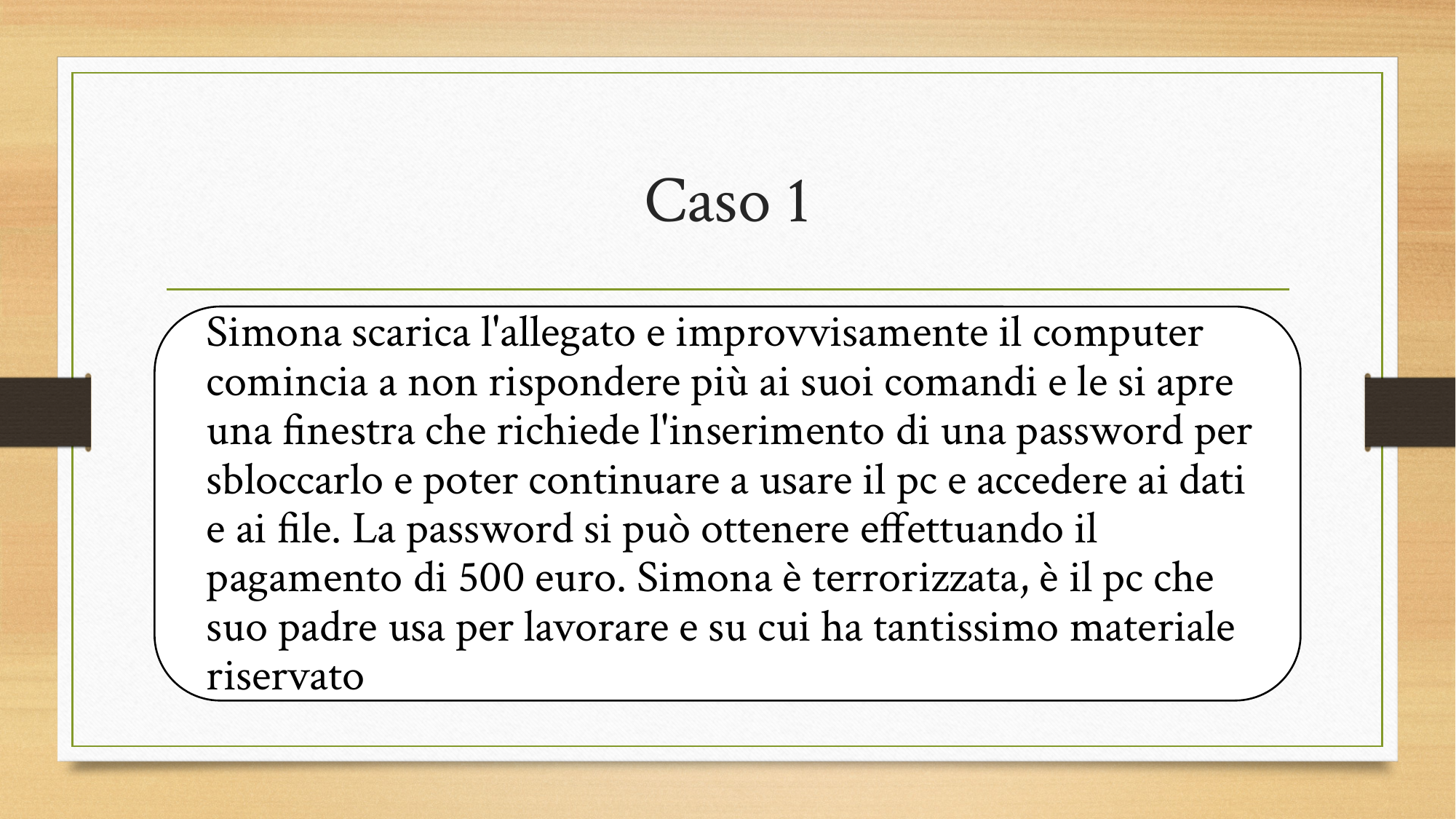

# Caso 1
Simona scarica l'allegato e improvvisamente il computer comincia a non rispondere più ai suoi comandi e le si apre una finestra che richiede l'inserimento di una password per sbloccarlo e poter continuare a usare il pc e accedere ai dati e ai file. La password si può ottenere effettuando il pagamento di 500 euro. Simona è terrorizzata, è il pc che suo padre usa per lavorare e su cui ha tantissimo materiale riservato